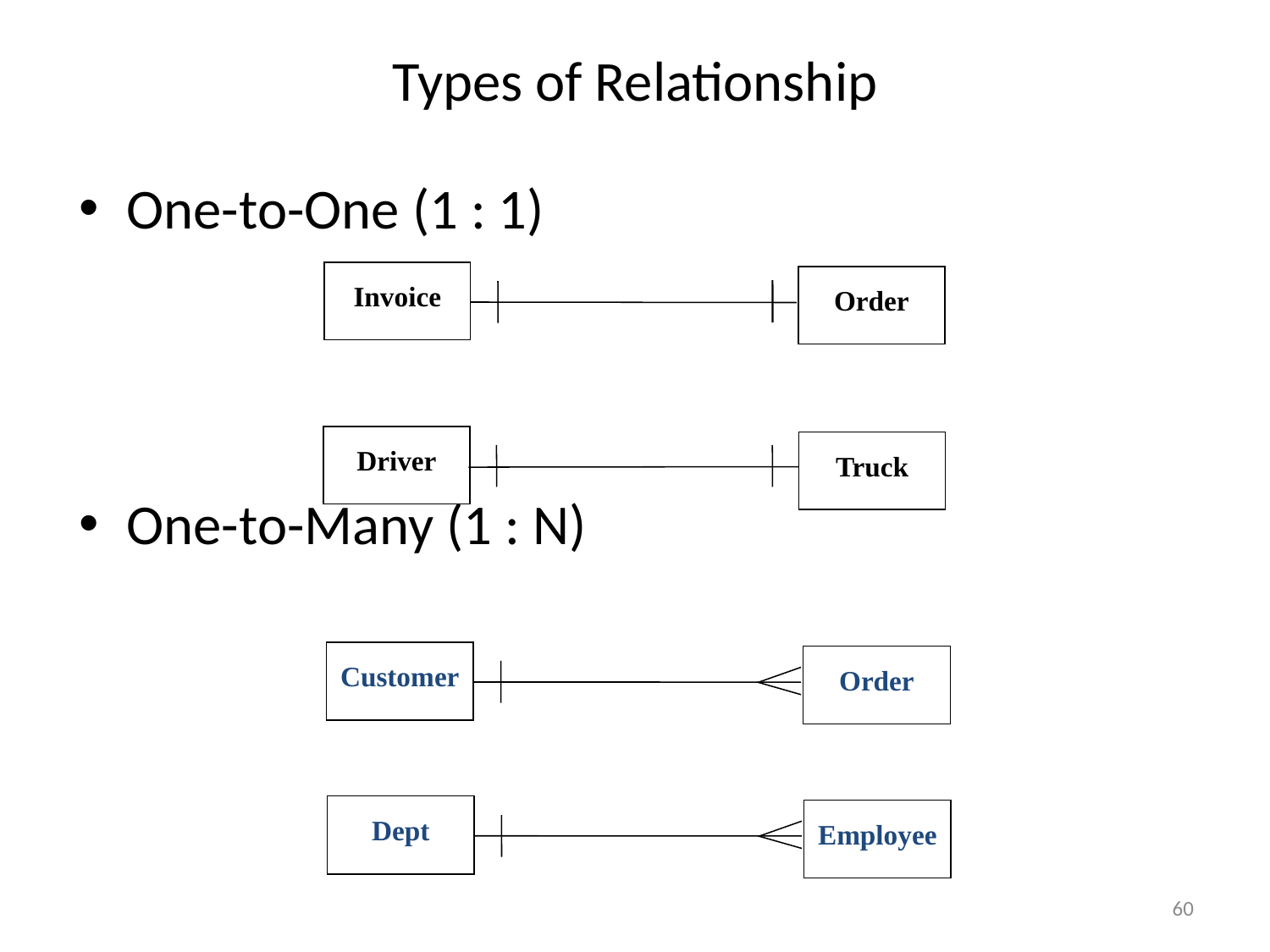

# Types of Relationship
One-to-One (1 : 1)

One-to-Many (1 : N)
Invoice
Order

Driver
Truck

Customer
Order

Dept
Employee

60